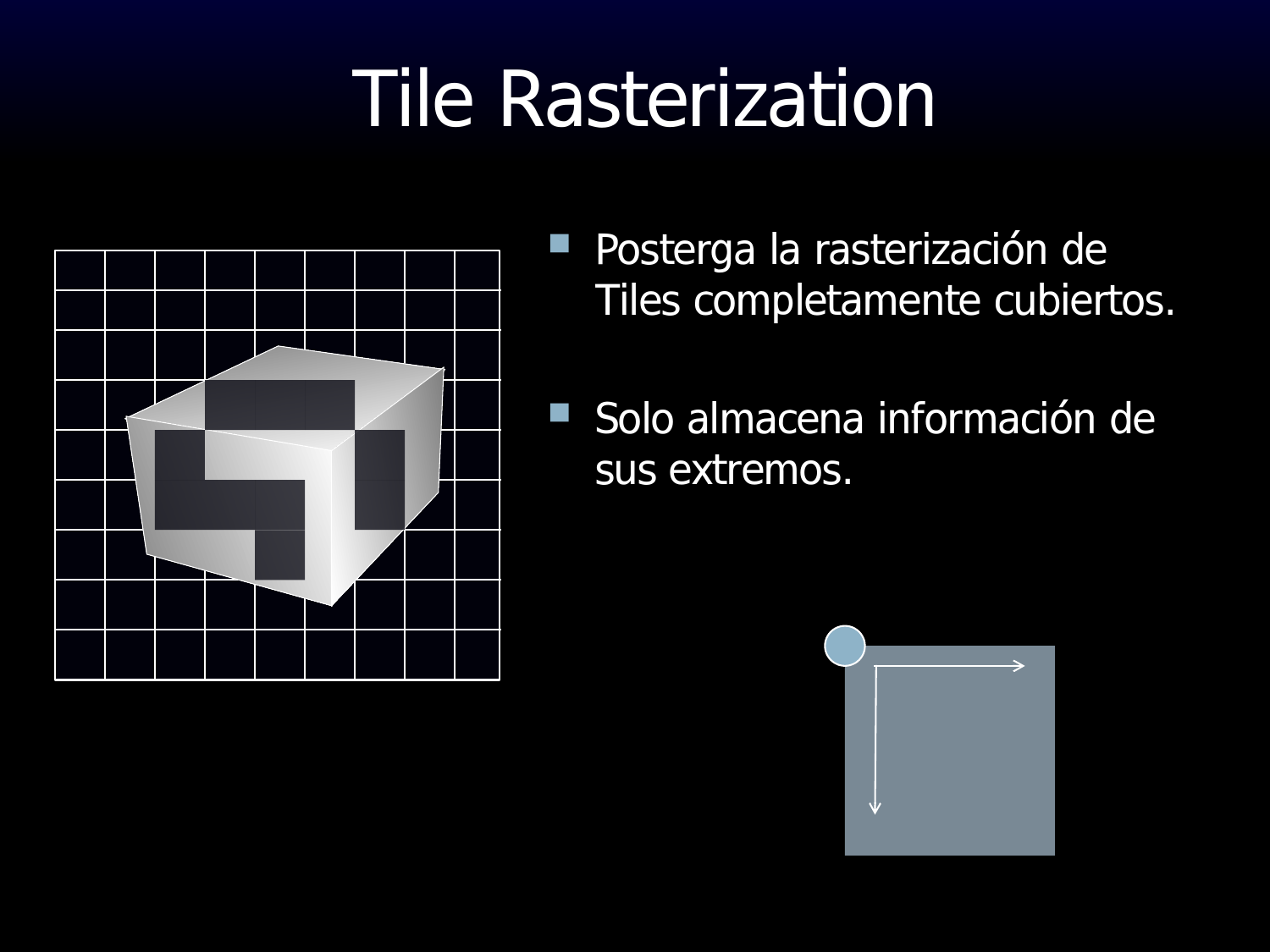

# Tile Rasterization
Posterga la rasterización de Tiles completamente cubiertos.

Solo almacena información de sus extremos.